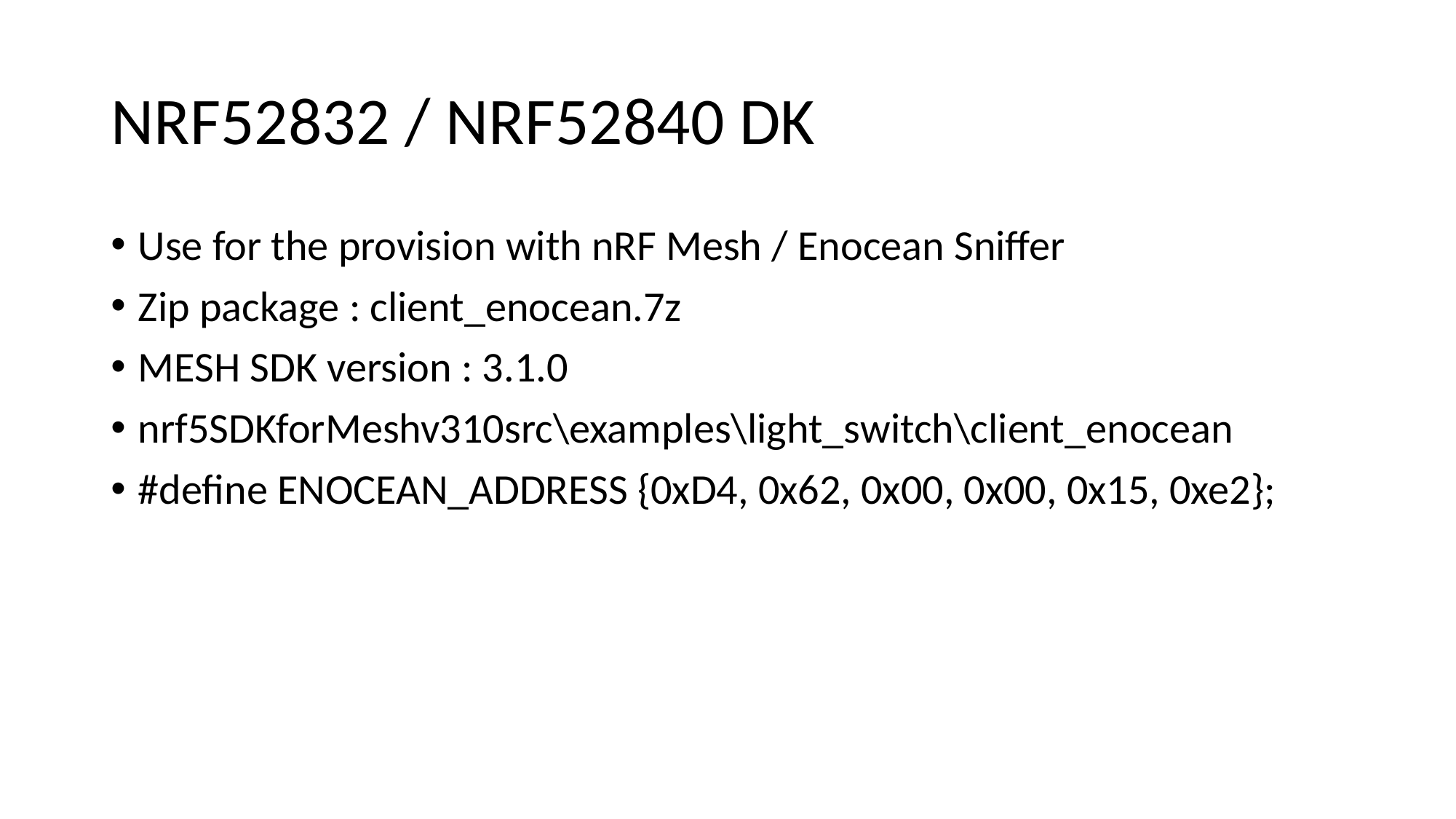

NRF52832 / NRF52840 DK
Use for the provision with nRF Mesh / Enocean Sniffer
Zip package : client_enocean.7z
MESH SDK version : 3.1.0
nrf5SDKforMeshv310src\examples\light_switch\client_enocean
#define ENOCEAN_ADDRESS {0xD4, 0x62, 0x00, 0x00, 0x15, 0xe2};